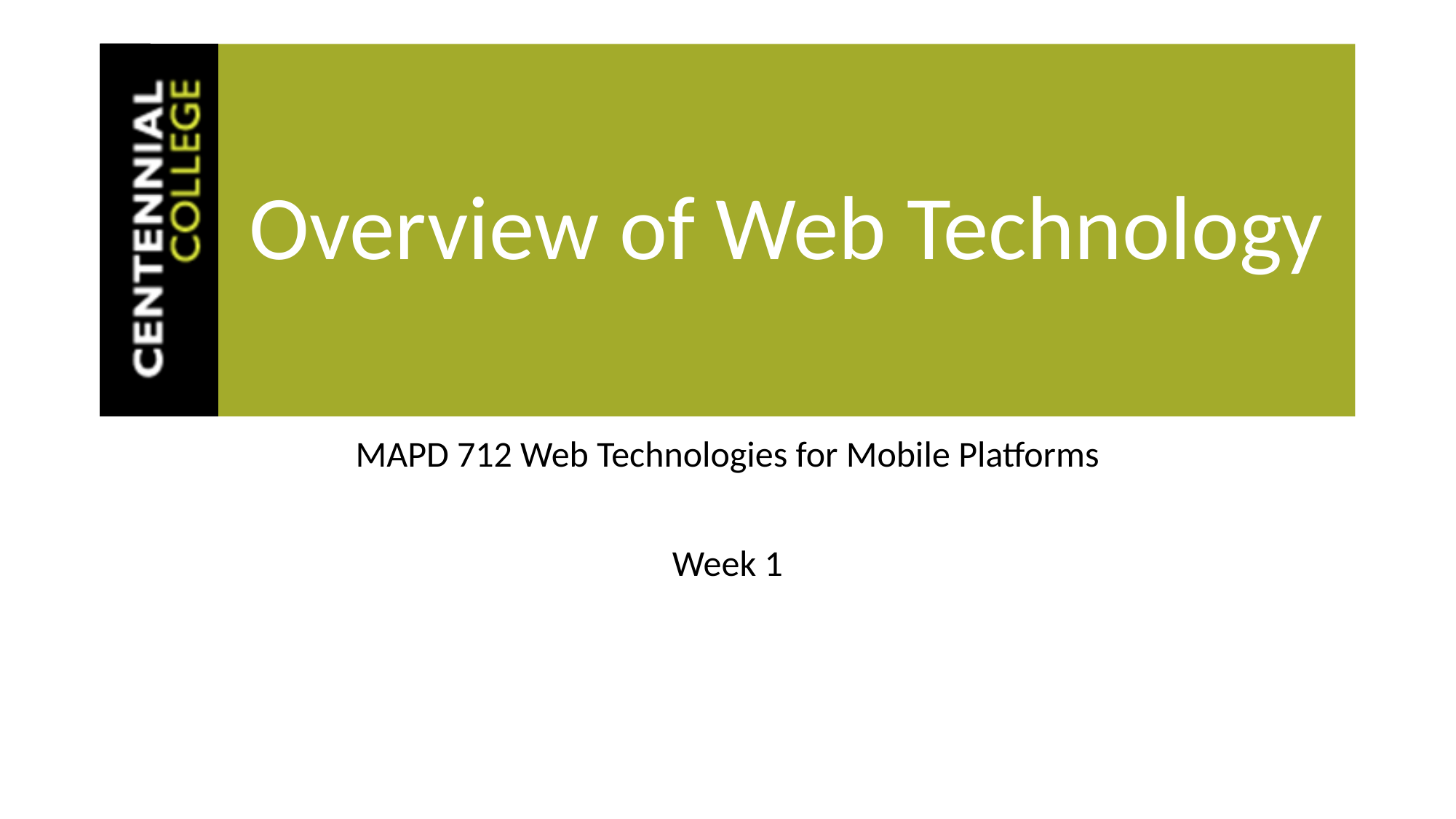

# Overview of Web Technology
MAPD 712 Web Technologies for Mobile Platforms

Week 1